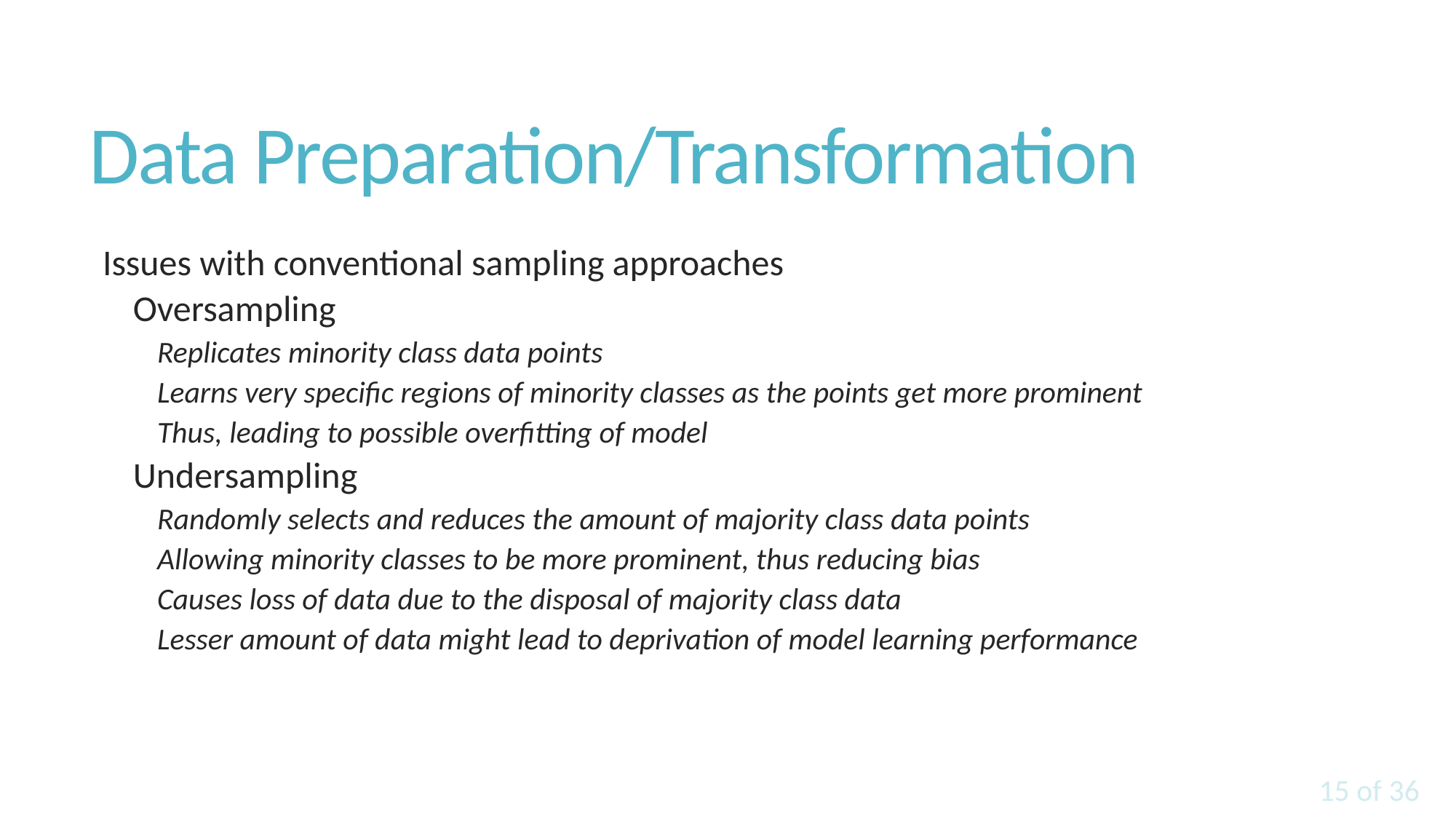

# Data Preparation/Transformation
Issues with conventional sampling approaches
Oversampling
Replicates minority class data points
Learns very specific regions of minority classes as the points get more prominent
Thus, leading to possible overfitting of model
Undersampling
Randomly selects and reduces the amount of majority class data points
Allowing minority classes to be more prominent, thus reducing bias
Causes loss of data due to the disposal of majority class data
Lesser amount of data might lead to deprivation of model learning performance

15 of 36